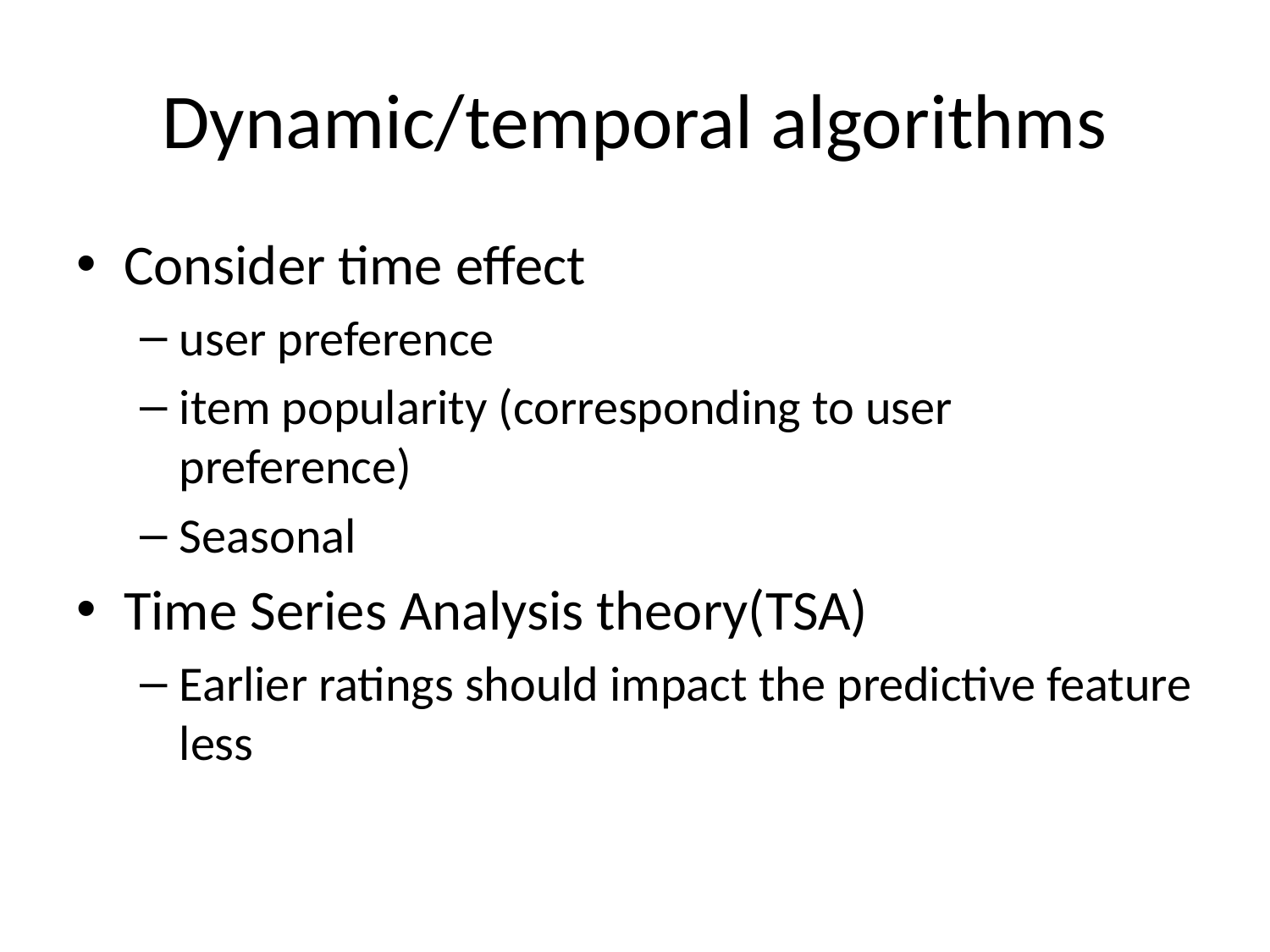

# Dynamic/temporal algorithms
Consider time effect
user preference
item popularity (corresponding to user preference)
Seasonal
Time Series Analysis theory(TSA)
Earlier ratings should impact the predictive feature less